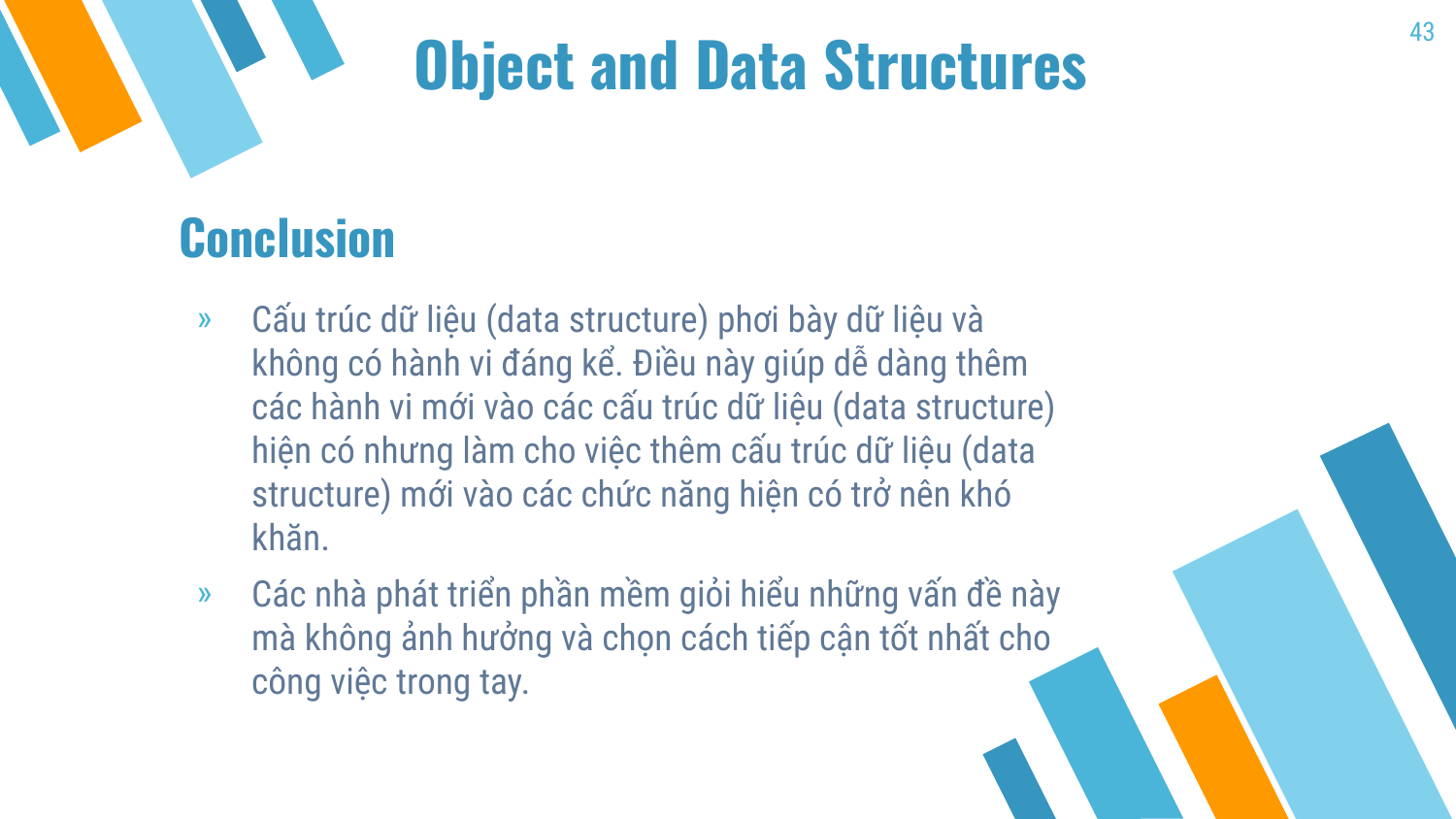

43
# Object and Data Structures
Conclusion
Cấu trúc dữ liệu (data structure) phơi bày dữ liệu và không có hành vi đáng kể. Điều này giúp dễ dàng thêm các hành vi mới vào các cấu trúc dữ liệu (data structure) hiện có nhưng làm cho việc thêm cấu trúc dữ liệu (data structure) mới vào các chức năng hiện có trở nên khó khăn.
Các nhà phát triển phần mềm giỏi hiểu những vấn đề này mà không ảnh hưởng và chọn cách tiếp cận tốt nhất cho công việc trong tay.